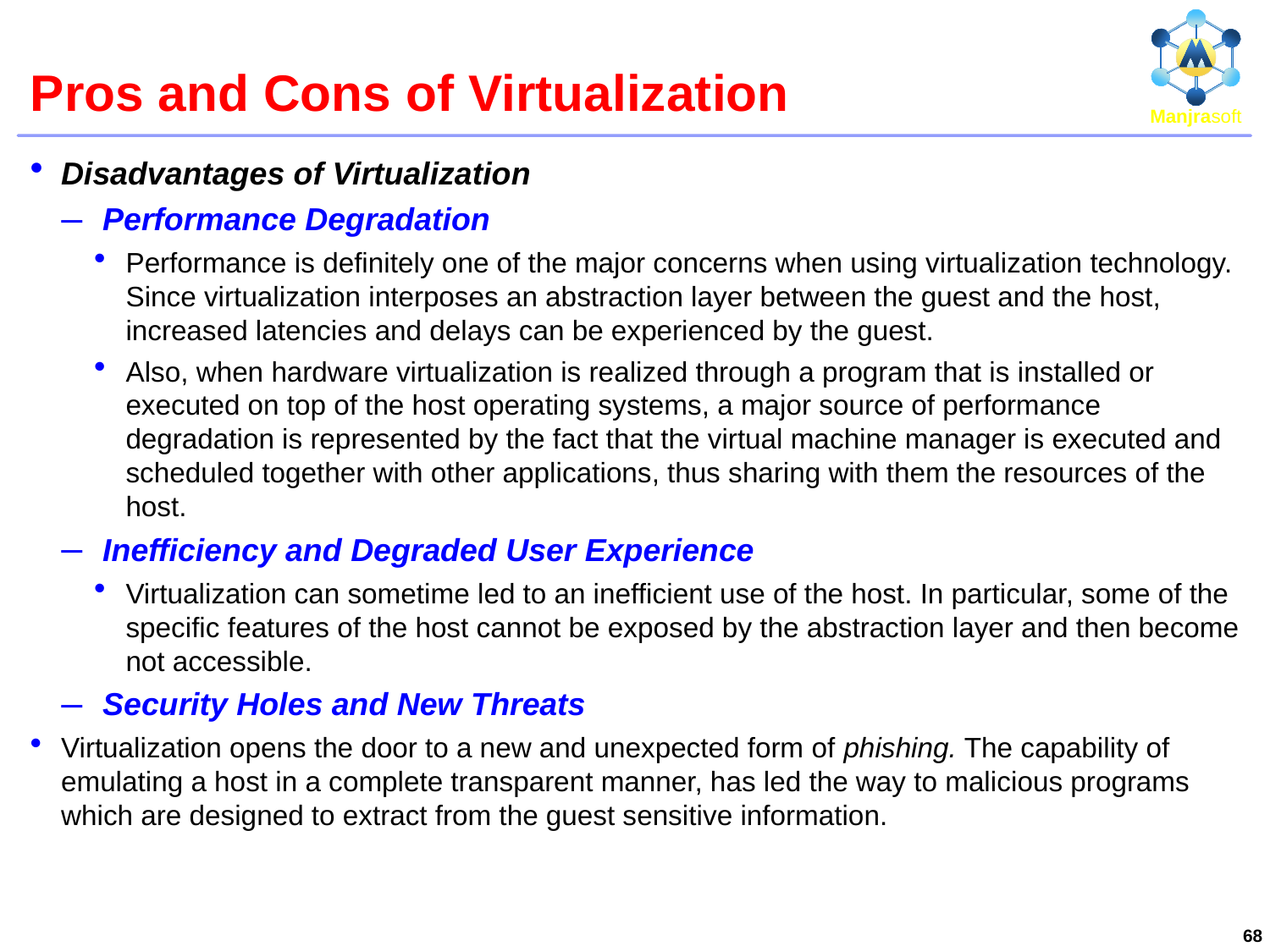

# Pros and Cons of Virtualization
Disadvantages of Virtualization
 Performance Degradation
Performance is definitely one of the major concerns when using virtualization technology. Since virtualization interposes an abstraction layer between the guest and the host, increased latencies and delays can be experienced by the guest.
Also, when hardware virtualization is realized through a program that is installed or executed on top of the host operating systems, a major source of performance degradation is represented by the fact that the virtual machine manager is executed and scheduled together with other applications, thus sharing with them the resources of the host.
 Inefficiency and Degraded User Experience
Virtualization can sometime led to an inefficient use of the host. In particular, some of the specific features of the host cannot be exposed by the abstraction layer and then become not accessible.
 Security Holes and New Threats
Virtualization opens the door to a new and unexpected form of phishing. The capability of emulating a host in a complete transparent manner, has led the way to malicious programs which are designed to extract from the guest sensitive information.

68